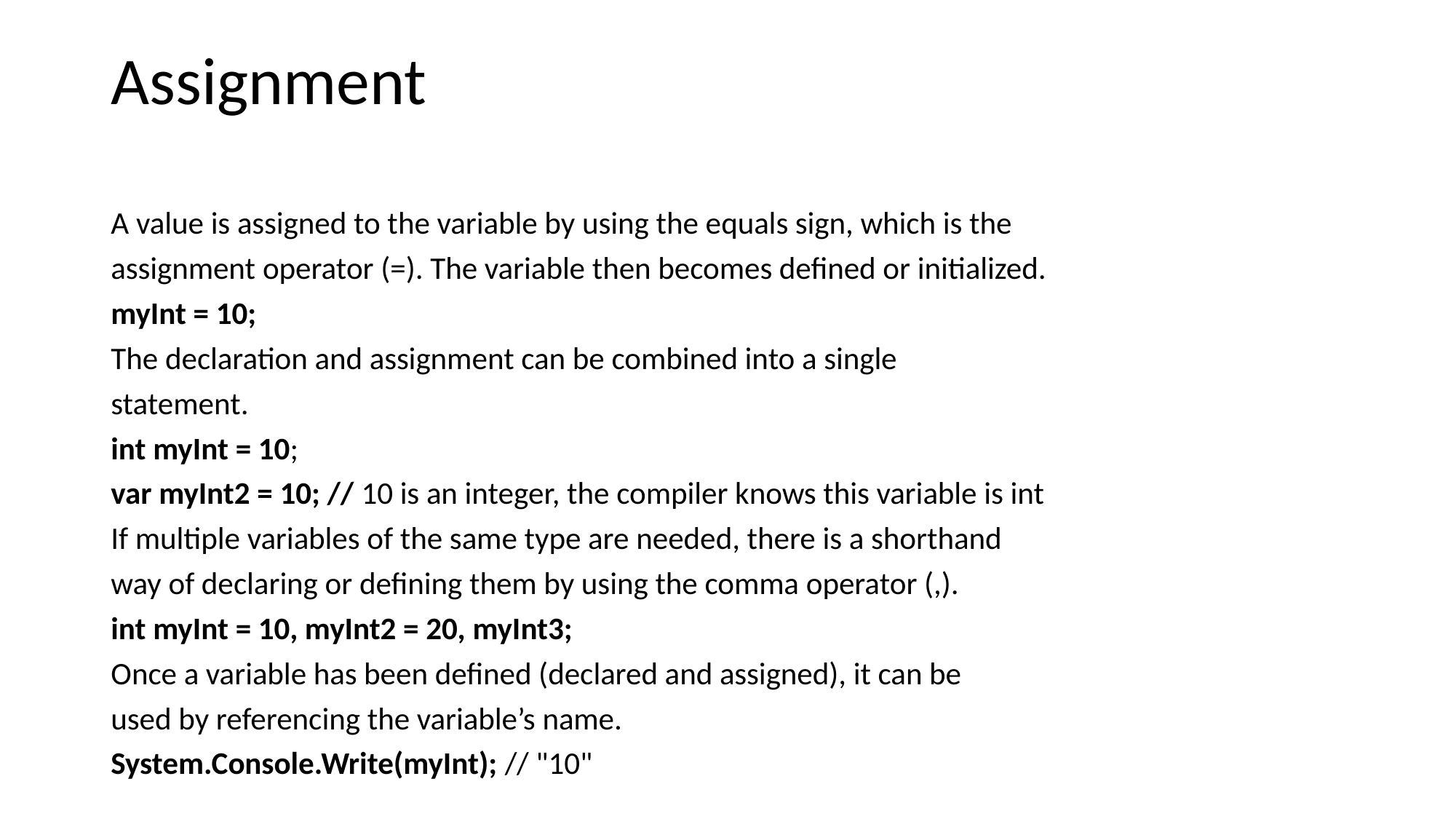

# Assignment
A value is assigned to the variable by using the equals sign, which is the
assignment operator (=). The variable then becomes defined or initialized.
myInt = 10;
The declaration and assignment can be combined into a single
statement.
int myInt = 10;
var myInt2 = 10; // 10 is an integer, the compiler knows this variable is int
If multiple variables of the same type are needed, there is a shorthand
way of declaring or defining them by using the comma operator (,).
int myInt = 10, myInt2 = 20, myInt3;
Once a variable has been defined (declared and assigned), it can be
used by referencing the variable’s name.
System.Console.Write(myInt); // "10"